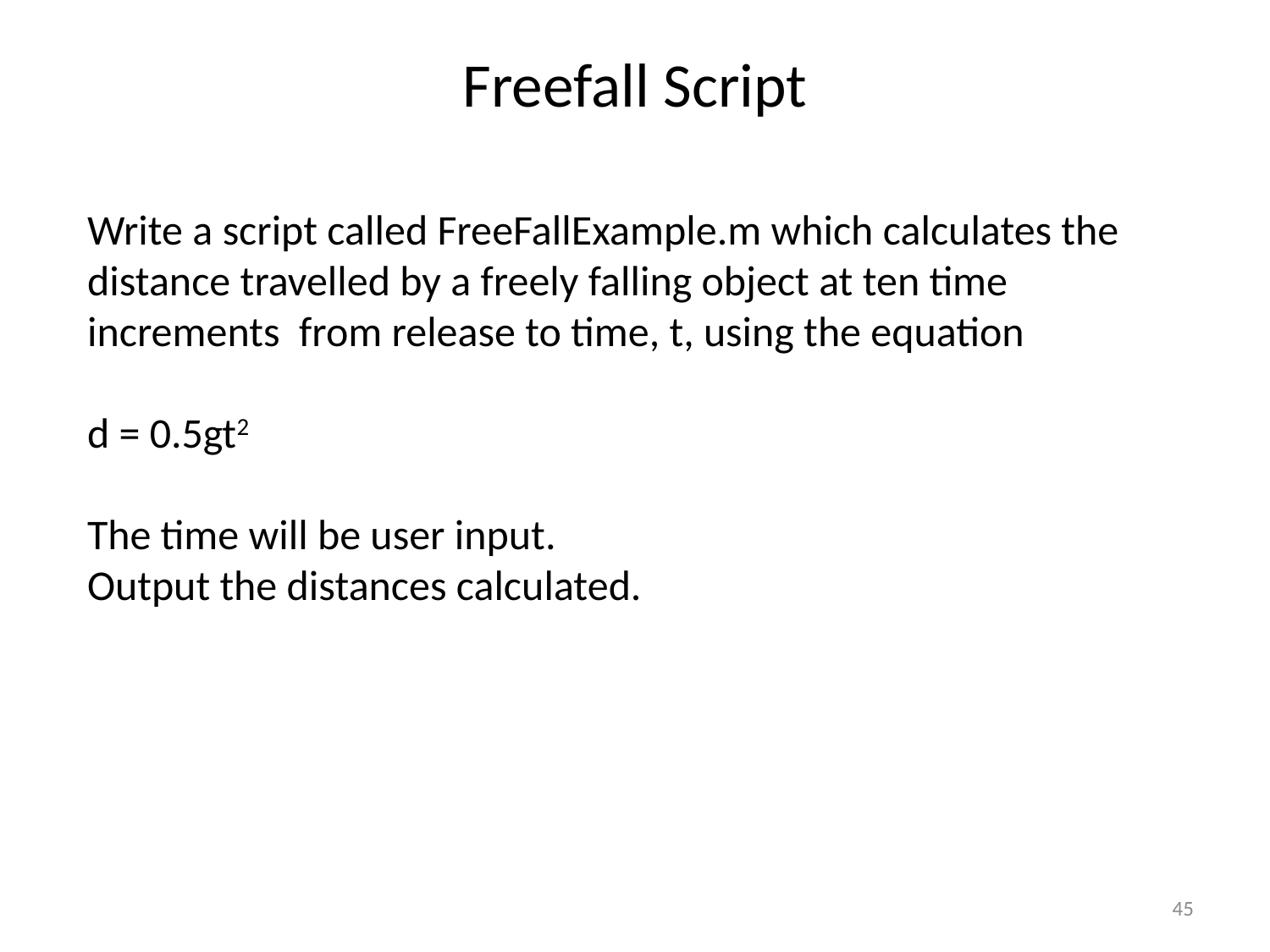

# Freefall Script
Write a script called FreeFallExample.m which calculates the distance travelled by a freely falling object at ten time increments  from release to time, t, using the equation

d = 0.5gt2

The time will be user input.
Output the distances calculated.

45